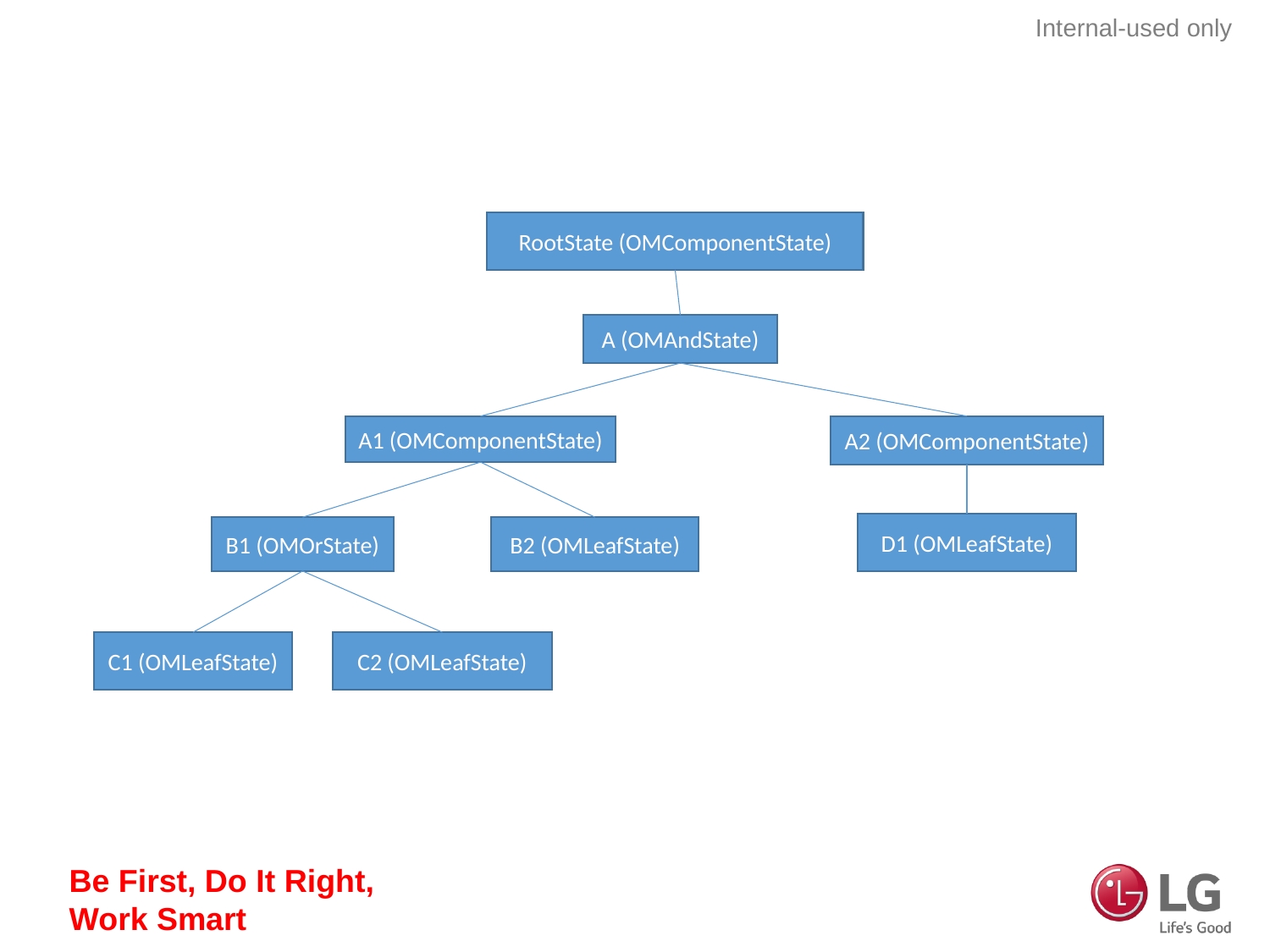

RootState (OMComponentState)
A (OMAndState)
A1 (OMComponentState)
A2 (OMComponentState)
D1 (OMLeafState)
B1 (OMOrState)
B2 (OMLeafState)
C1 (OMLeafState)
C2 (OMLeafState)